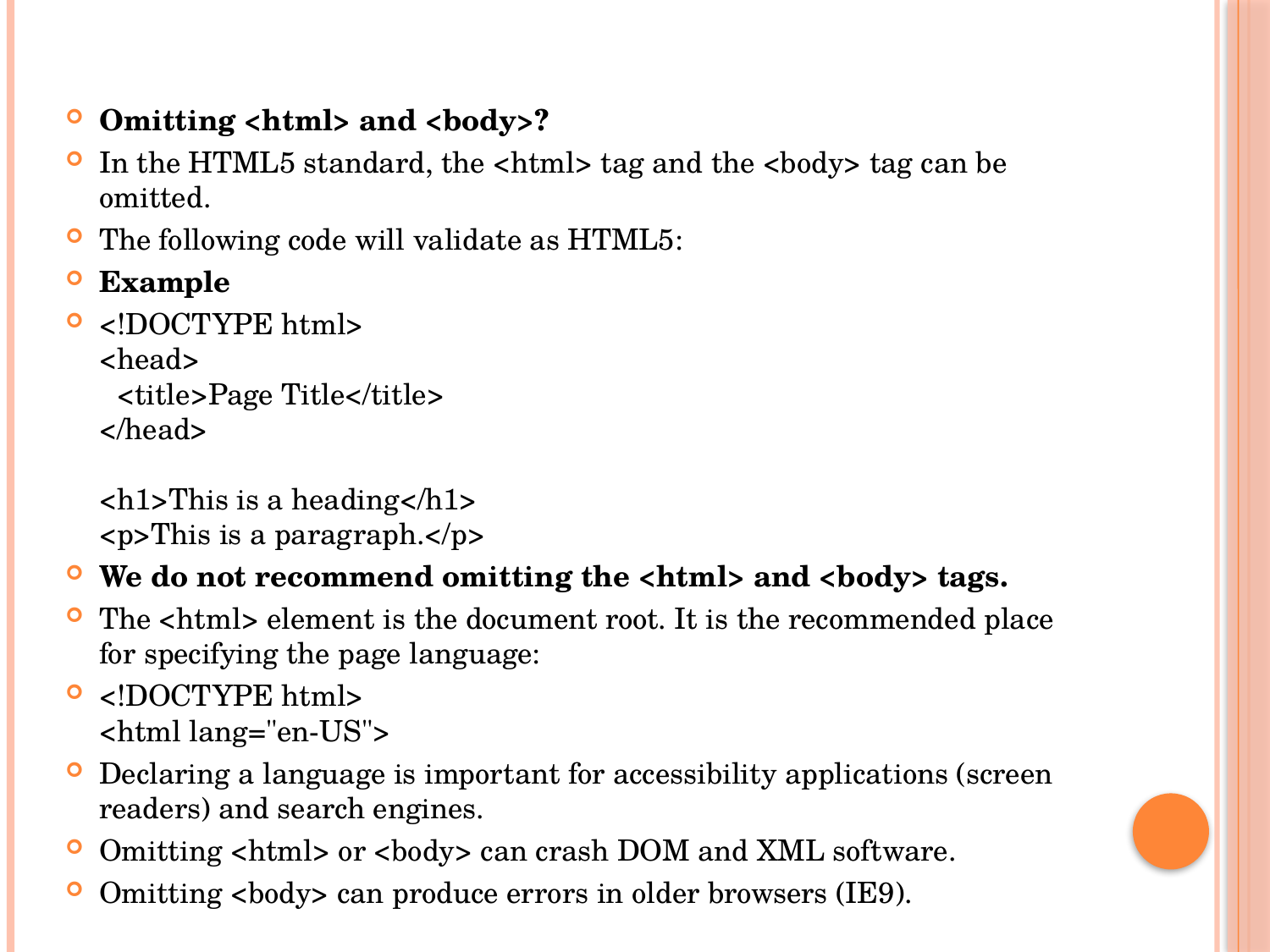

#
Omitting <html> and <body>?
In the HTML5 standard, the <html> tag and the <body> tag can be omitted.
The following code will validate as HTML5:
Example
<!DOCTYPE html>
<head>
  <title>Page Title</title>
</head>
<h1>This is a heading</h1>
<p>This is a paragraph.</p>
We do not recommend omitting the <html> and <body> tags.
The <html> element is the document root. It is the recommended place for specifying the page language:
<!DOCTYPE html>
<html lang="en-US">
Declaring a language is important for accessibility applications (screen readers) and search engines.
Omitting <html> or <body> can crash DOM and XML software.
Omitting <body> can produce errors in older browsers (IE9).